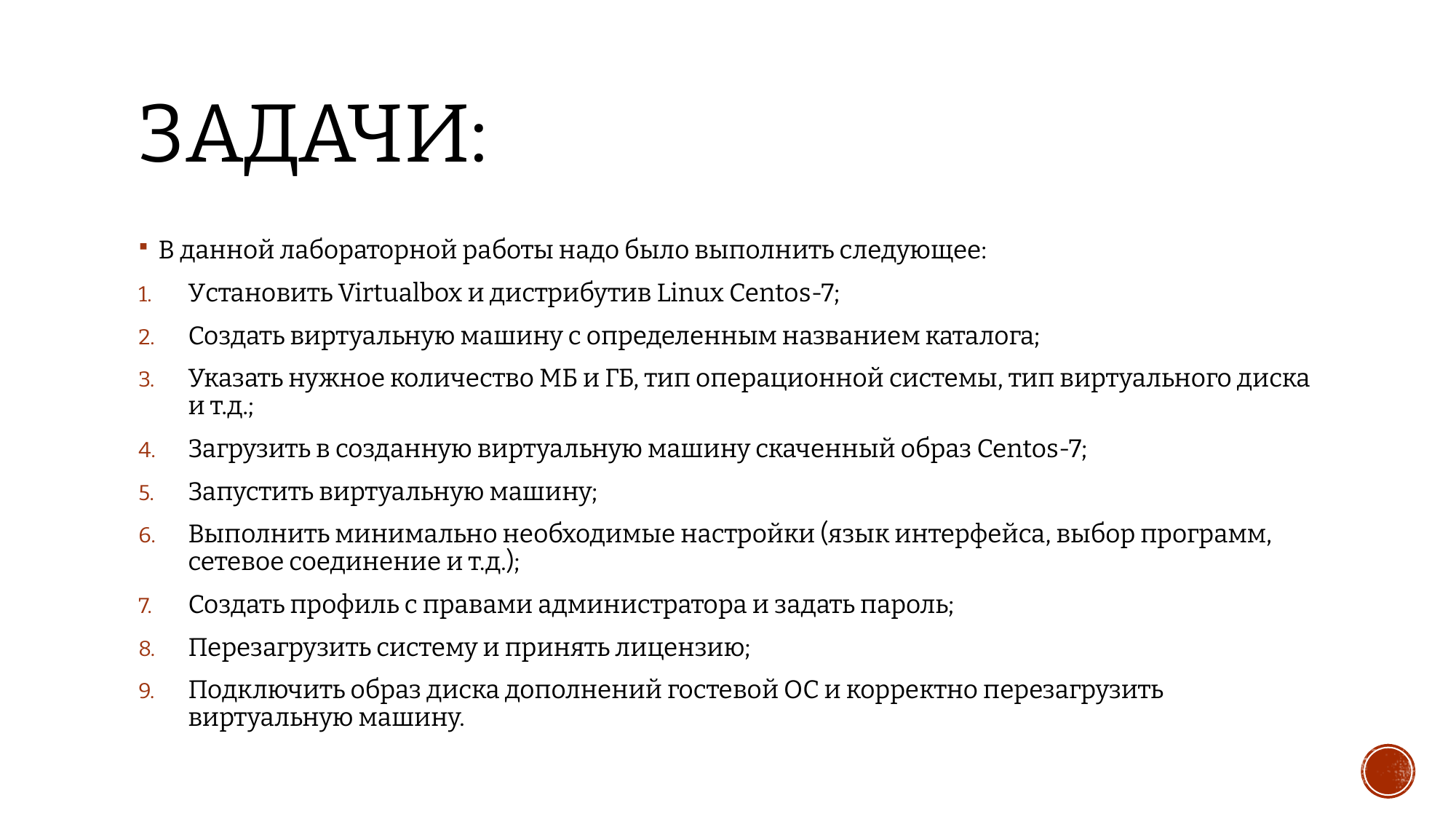

# Задачи:
В данной лабораторной работы надо было выполнить следующее:
Установить Virtualbox и дистрибутив Linux Centos-7;
Создать виртуальную машину с определенным названием каталога;
Указать нужное количество МБ и ГБ, тип операционной системы, тип виртуального диска и т.д.;
Загрузить в созданную виртуальную машину скаченный образ Centos-7;
Запустить виртуальную машину;
Выполнить минимально необходимые настройки (язык интерфейса, выбор программ, сетевое соединение и т.д.);
Создать профиль с правами администратора и задать пароль;
Перезагрузить систему и принять лицензию;
Подключить образ диска дополнений гостевой ОС и корректно перезагрузить виртуальную машину.